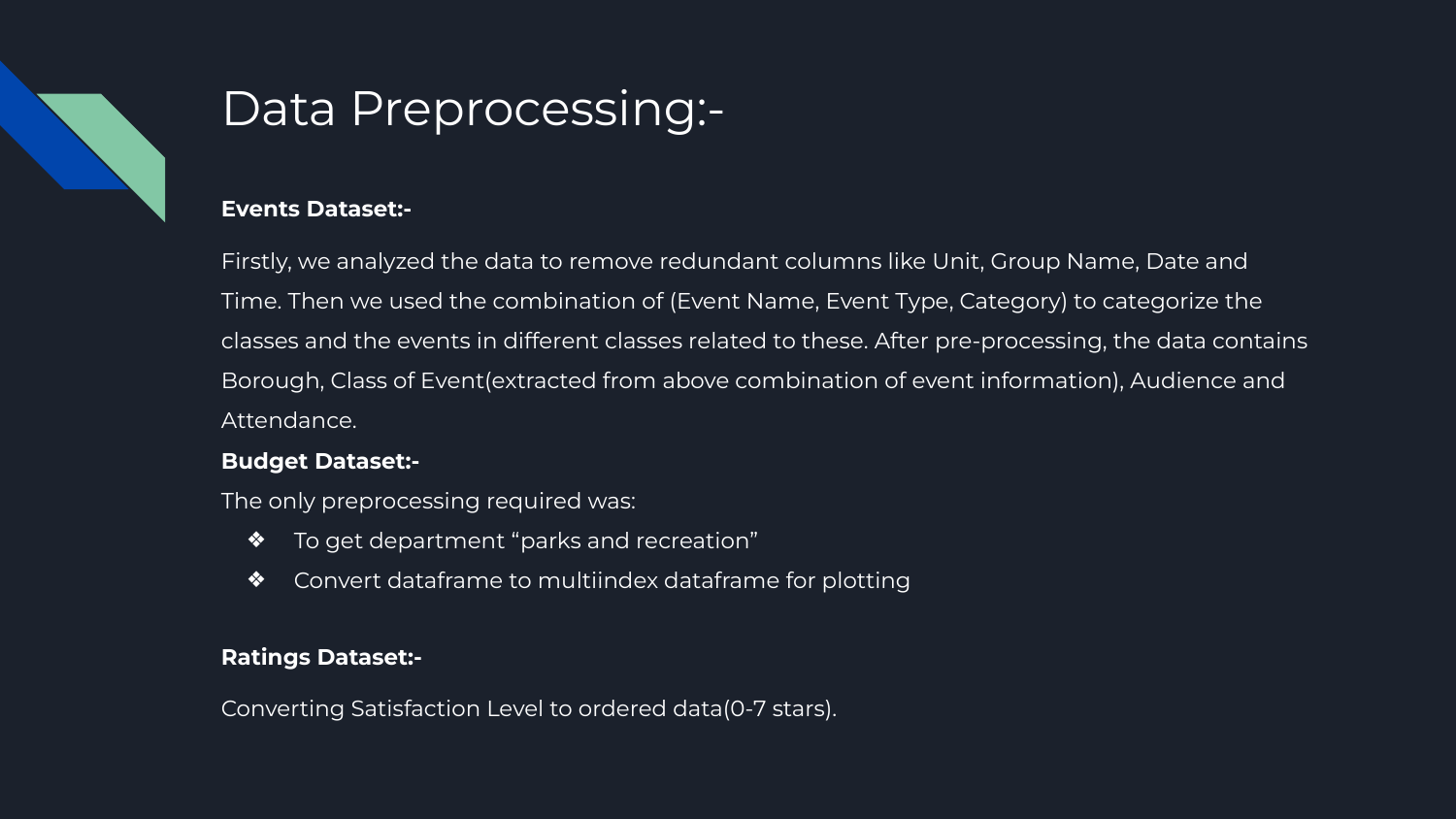

# Data Preprocessing:-
Events Dataset:-
Firstly, we analyzed the data to remove redundant columns like Unit, Group Name, Date and Time. Then we used the combination of (Event Name, Event Type, Category) to categorize the classes and the events in different classes related to these. After pre-processing, the data contains Borough, Class of Event(extracted from above combination of event information), Audience and Attendance.
Budget Dataset:-
The only preprocessing required was:
To get department “parks and recreation”
Convert dataframe to multiindex dataframe for plotting
Ratings Dataset:-
Converting Satisfaction Level to ordered data(0-7 stars).